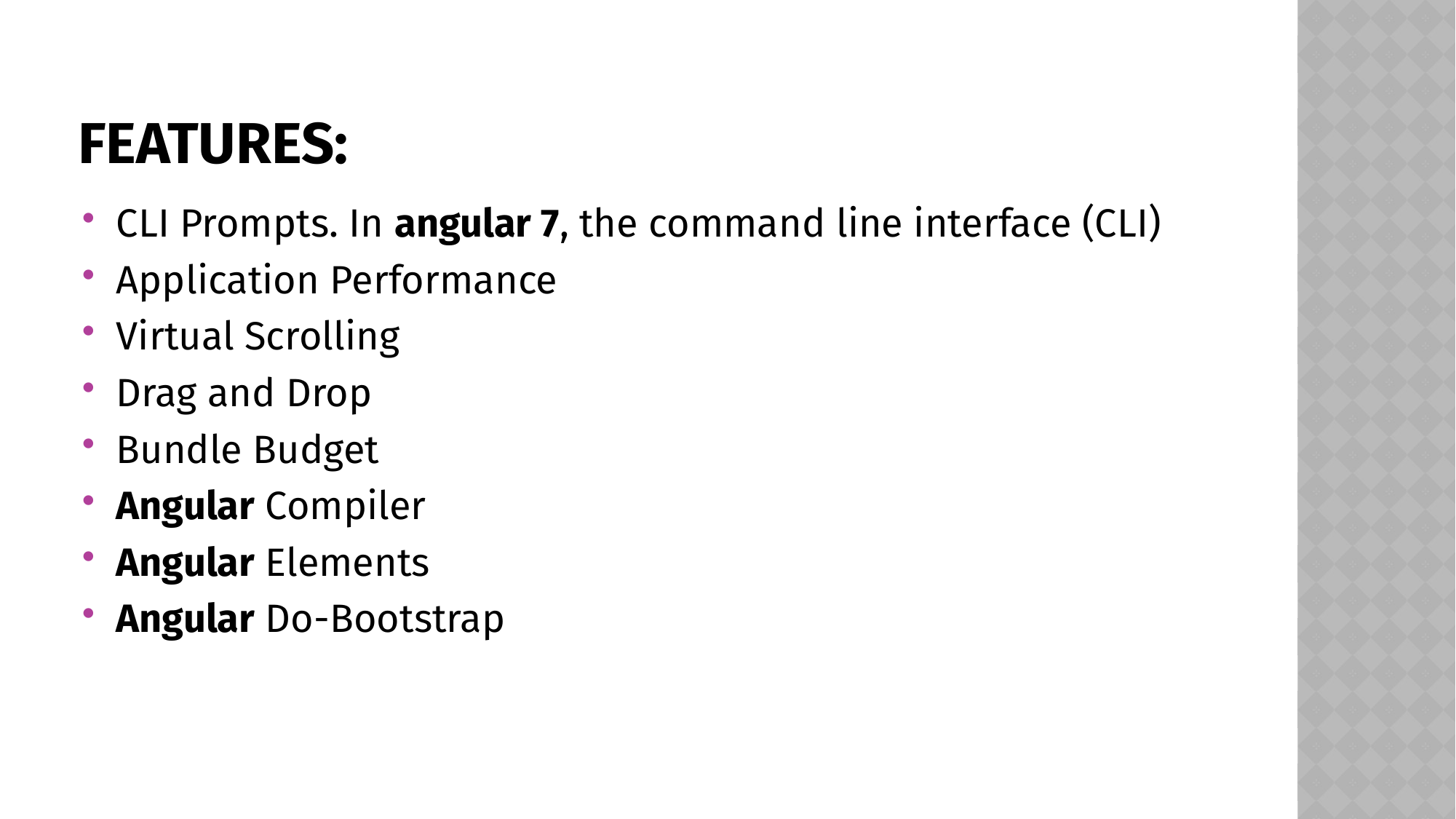

# Features:
CLI Prompts. In angular 7, the command line interface (CLI)
Application Performance
Virtual Scrolling
Drag and Drop
Bundle Budget
Angular Compiler
Angular Elements
Angular Do-Bootstrap